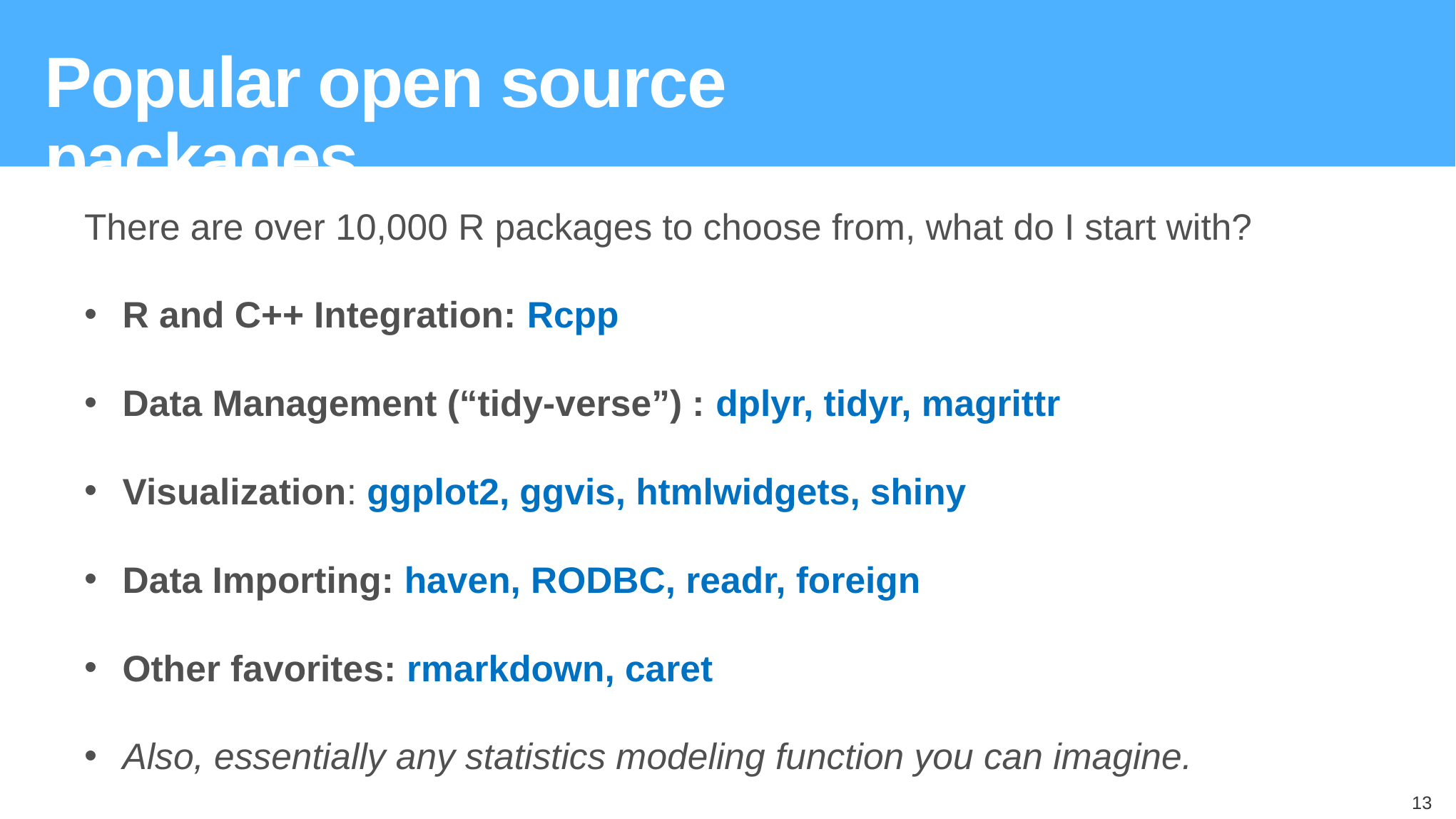

Popular open source packages
There are over 10,000 R packages to choose from, what do I start with?

R and C++ Integration: Rcpp

Data Management (“tidy-verse”) : dplyr, tidyr, magrittr

Visualization: ggplot2, ggvis, htmlwidgets, shiny

Data Importing: haven, RODBC, readr, foreign

Other favorites: rmarkdown, caret

Also, essentially any statistics modeling function you can imagine.
13